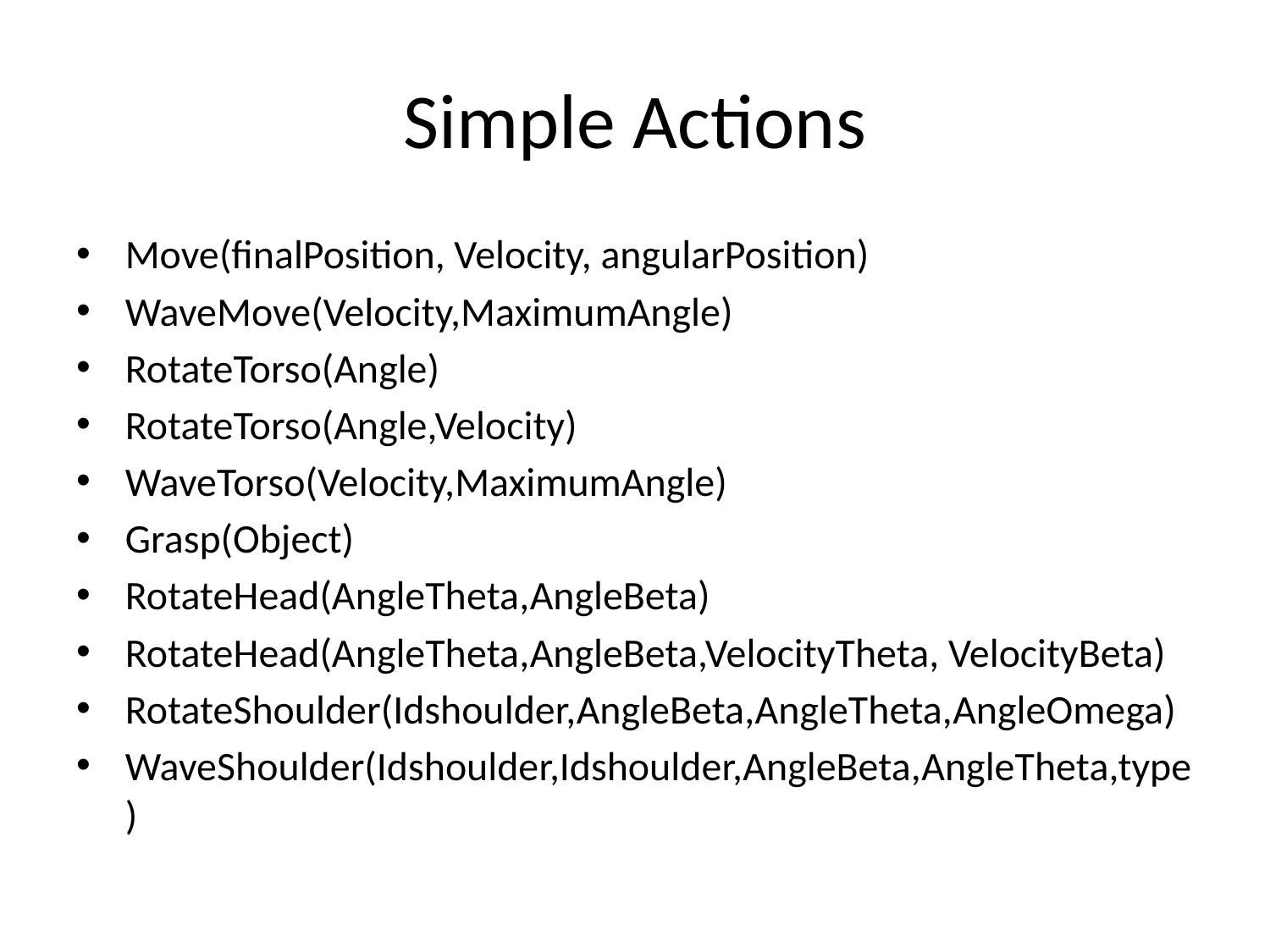

# Simple Actions
Move(finalPosition, Velocity, angularPosition)
WaveMove(Velocity,MaximumAngle)
RotateTorso(Angle)
RotateTorso(Angle,Velocity)
WaveTorso(Velocity,MaximumAngle)
Grasp(Object)
RotateHead(AngleTheta,AngleBeta)
RotateHead(AngleTheta,AngleBeta,VelocityTheta, VelocityBeta)
RotateShoulder(Idshoulder,AngleBeta,AngleTheta,AngleOmega)
WaveShoulder(Idshoulder,Idshoulder,AngleBeta,AngleTheta,type)